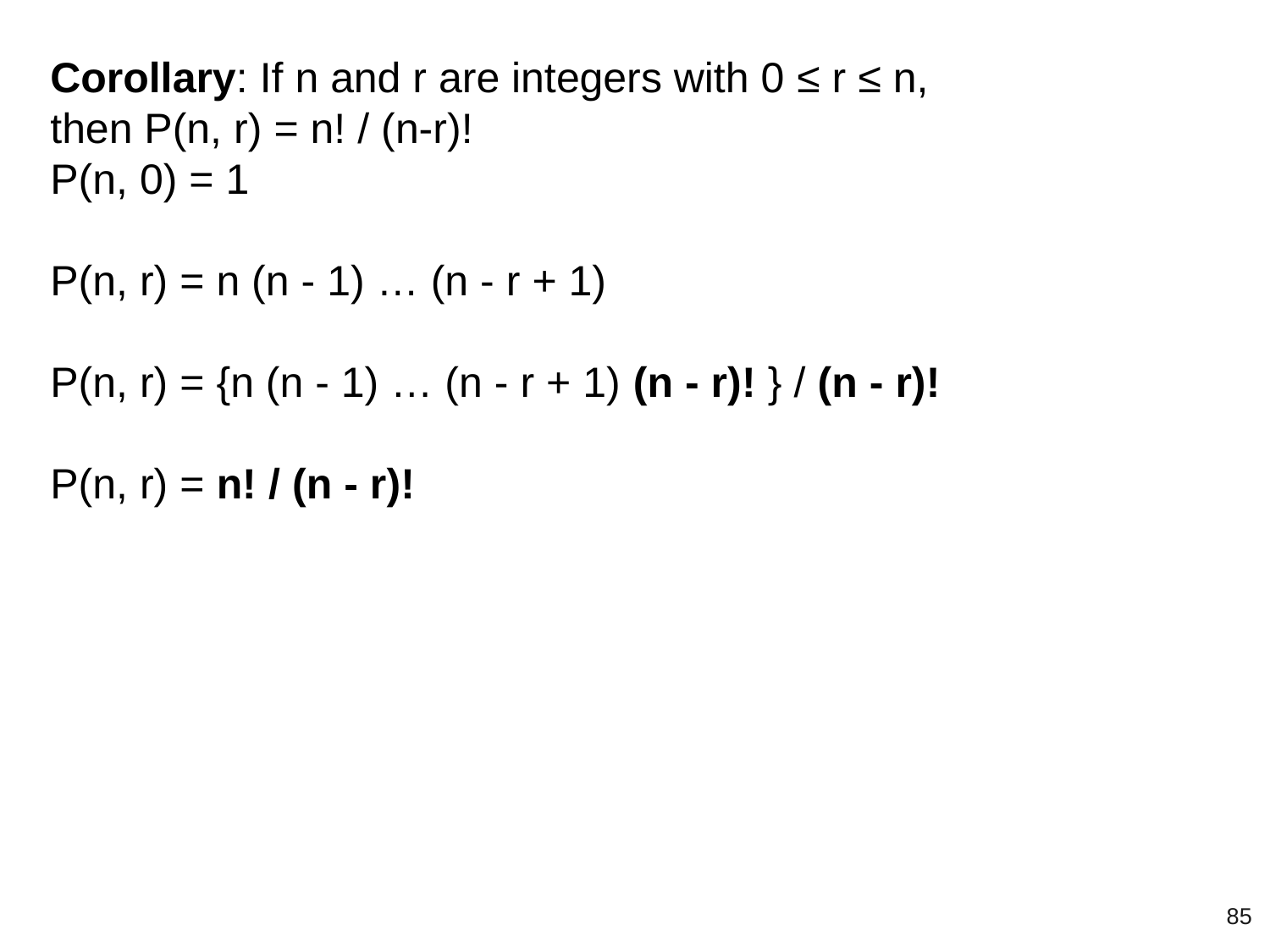

Corollary: If n and r are integers with 0 ≤ r ≤ n,
then P(n, r) = n! / (n-r)!
P(n, 0) = 1

P(n, r) = n (n - 1) … (n - r + 1)

P(n, r) = {n (n - 1) … (n - r + 1) (n - r)! } / (n - r)!

P(n, r) = n! / (n - r)!

85